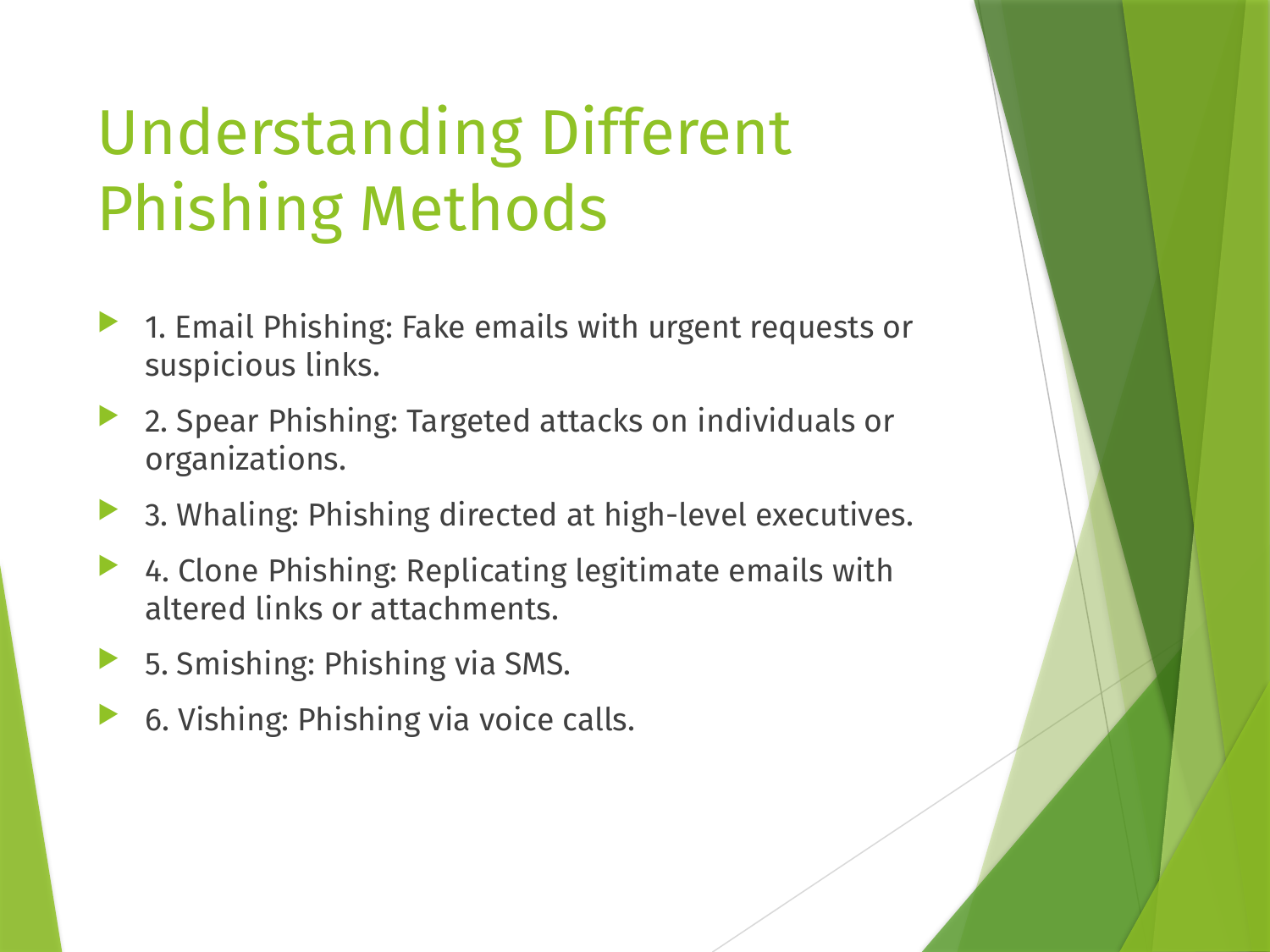

# Understanding Different Phishing Methods
1. Email Phishing: Fake emails with urgent requests or suspicious links.
2. Spear Phishing: Targeted attacks on individuals or organizations.
3. Whaling: Phishing directed at high-level executives.
4. Clone Phishing: Replicating legitimate emails with altered links or attachments.
5. Smishing: Phishing via SMS.
6. Vishing: Phishing via voice calls.